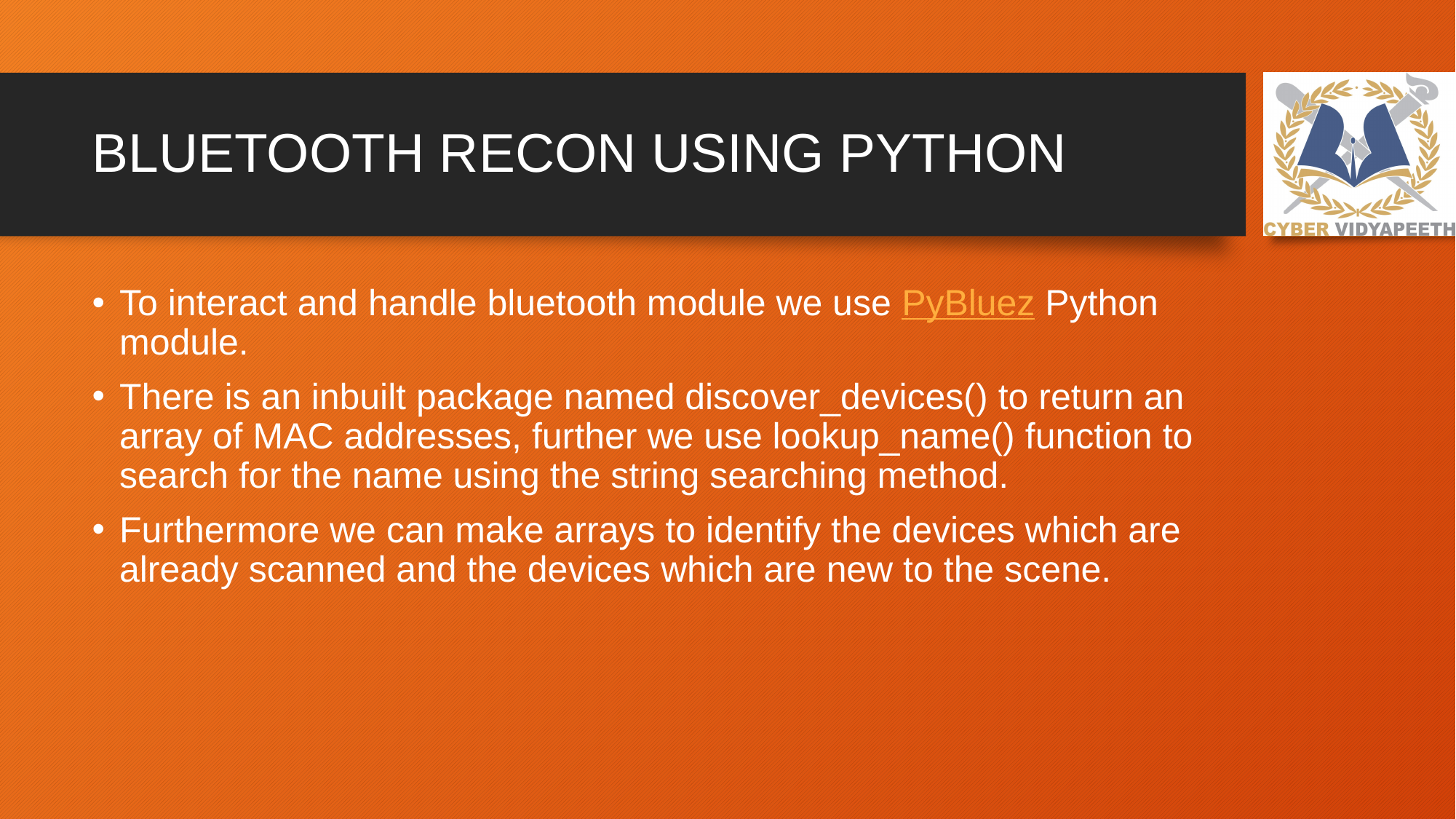

# BLUETOOTH RECON USING PYTHON
To interact and handle bluetooth module we use PyBluez Python module.
There is an inbuilt package named discover_devices() to return an array of MAC addresses, further we use lookup_name() function to search for the name using the string searching method.
Furthermore we can make arrays to identify the devices which are already scanned and the devices which are new to the scene.